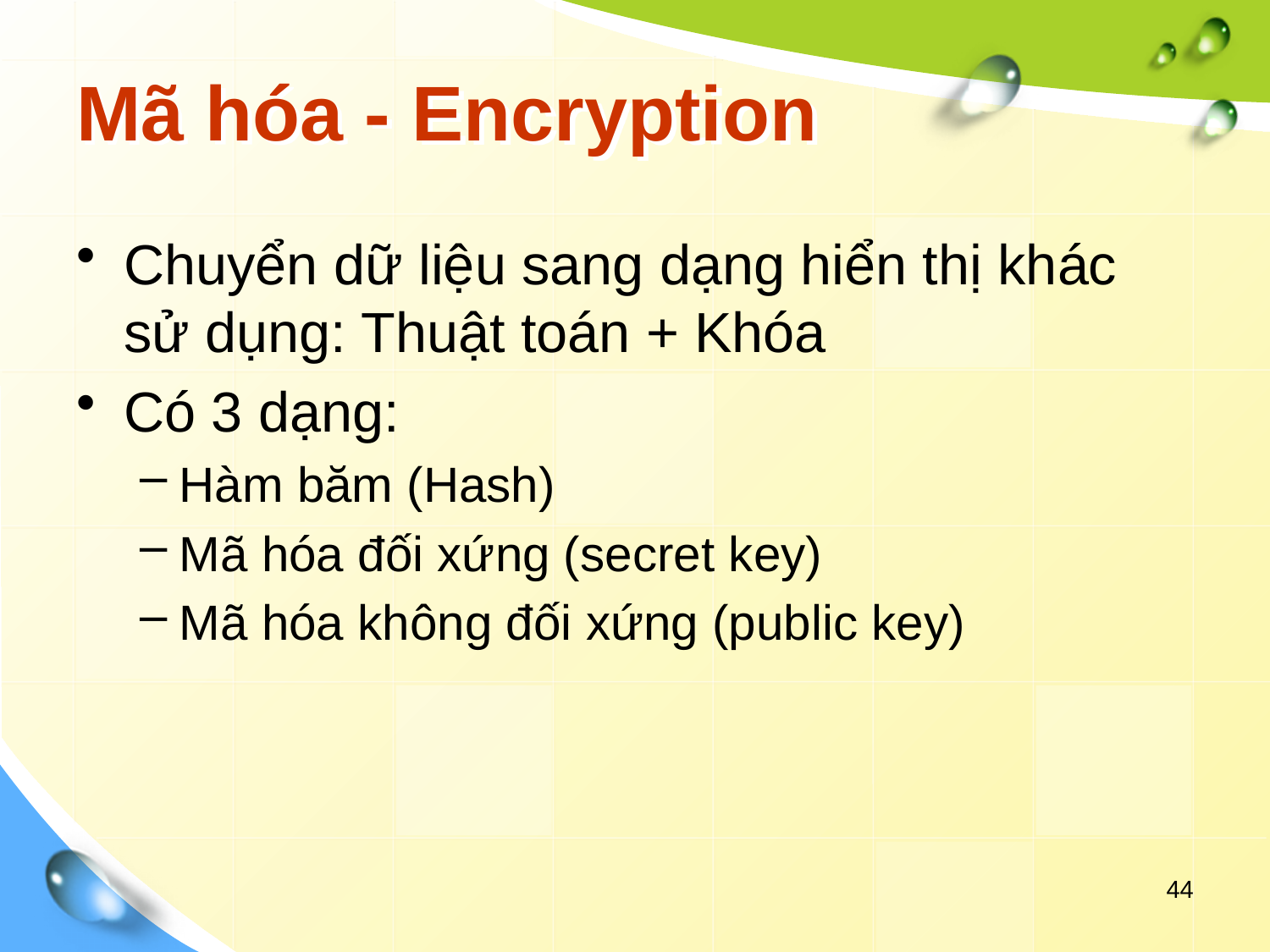

# Mã hóa - Encryption
Chuyển dữ liệu sang dạng hiển thị khác sử dụng: Thuật toán + Khóa
Có 3 dạng:
Hàm băm (Hash)
Mã hóa đối xứng (secret key)
Mã hóa không đối xứng (public key)

44